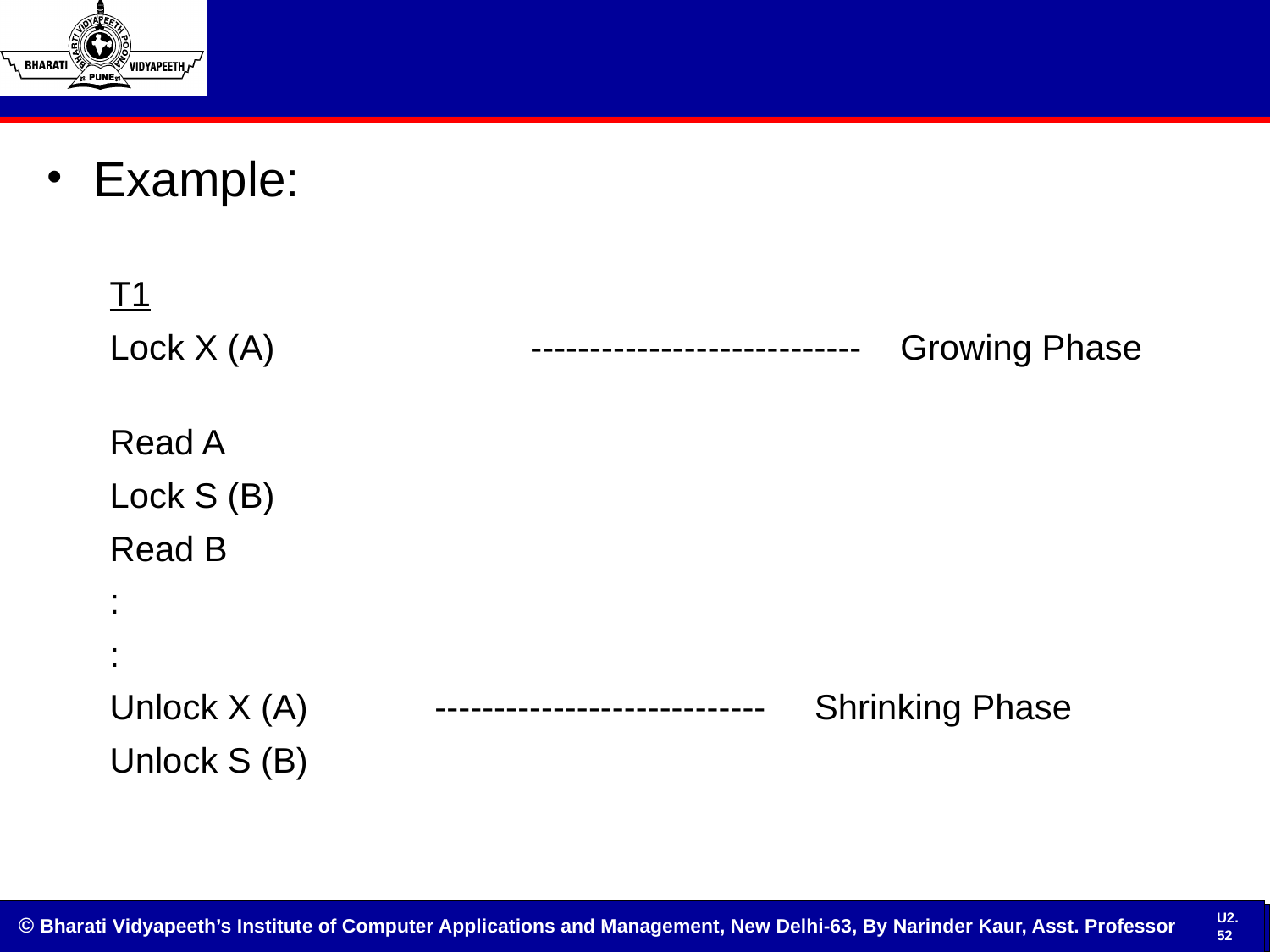

#
Example:

T1
Lock X (A)			----------------------------    Growing Phase
Read A
Lock S (B)
Read B
:
:
Unlock X (A)             ----------------------------     Shrinking Phase
Unlock S (B)